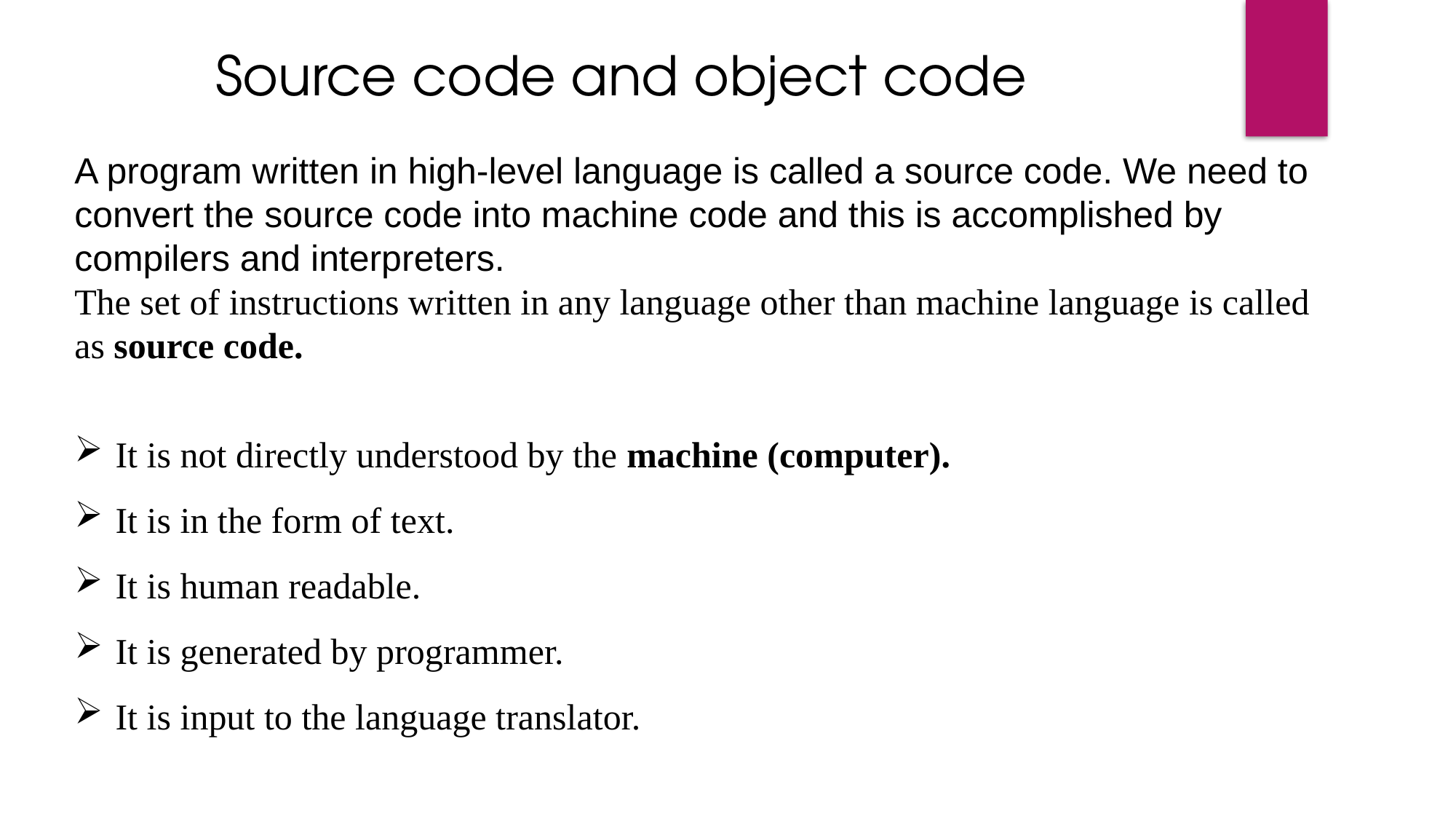

Source code and object code
A program written in high-level language is called a source code. We need to convert the source code into machine code and this is accomplished by compilers and interpreters.
The set of instructions written in any language other than machine language is called as source code.

It is not directly understood by the machine (computer).
It is in the form of text.
It is human readable.
It is generated by programmer.
It is input to the language translator.